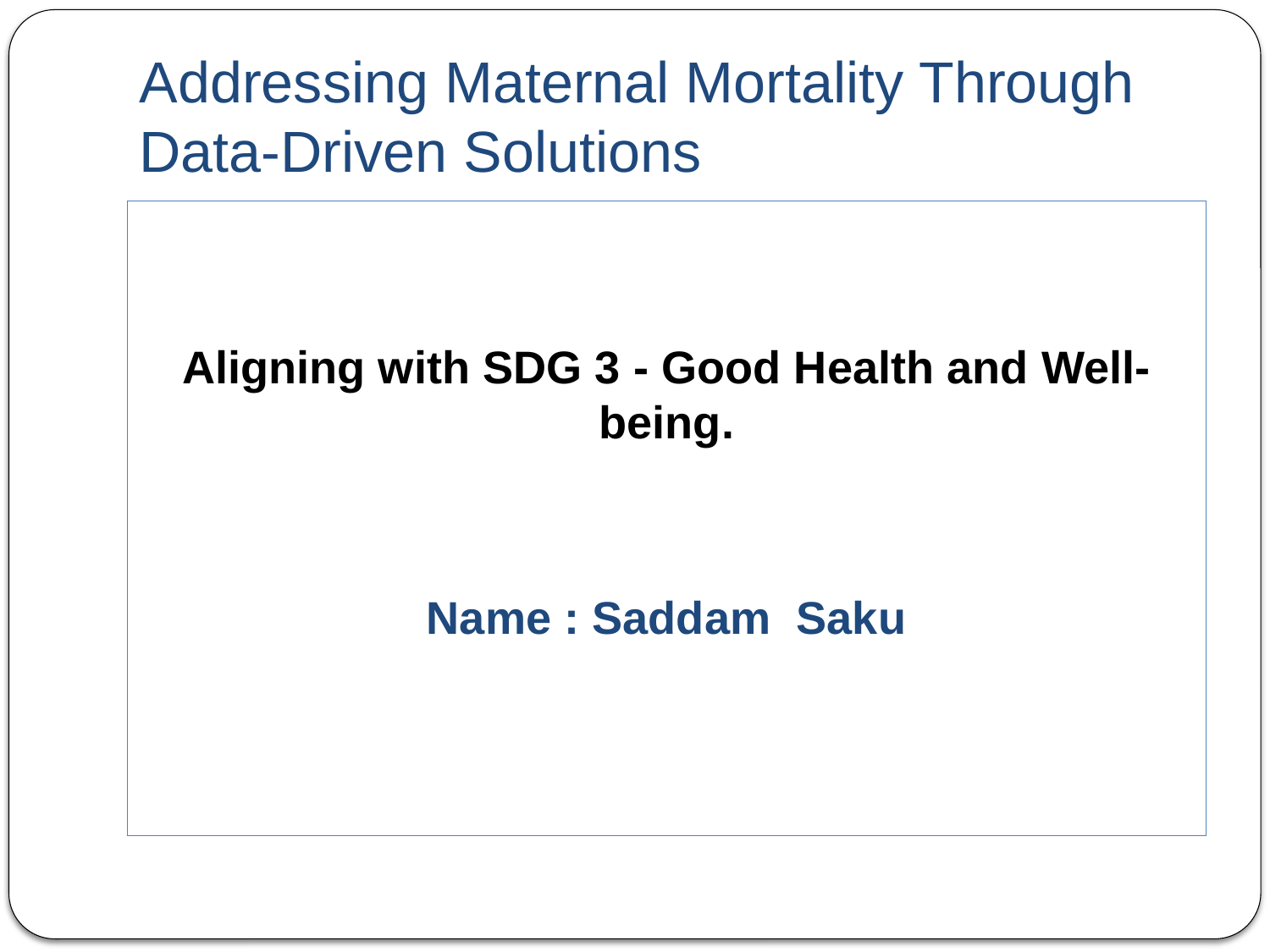

# Addressing Maternal Mortality Through Data-Driven Solutions

Aligning with SDG 3 - Good Health and Well-being.

Name : Saddam  Saku